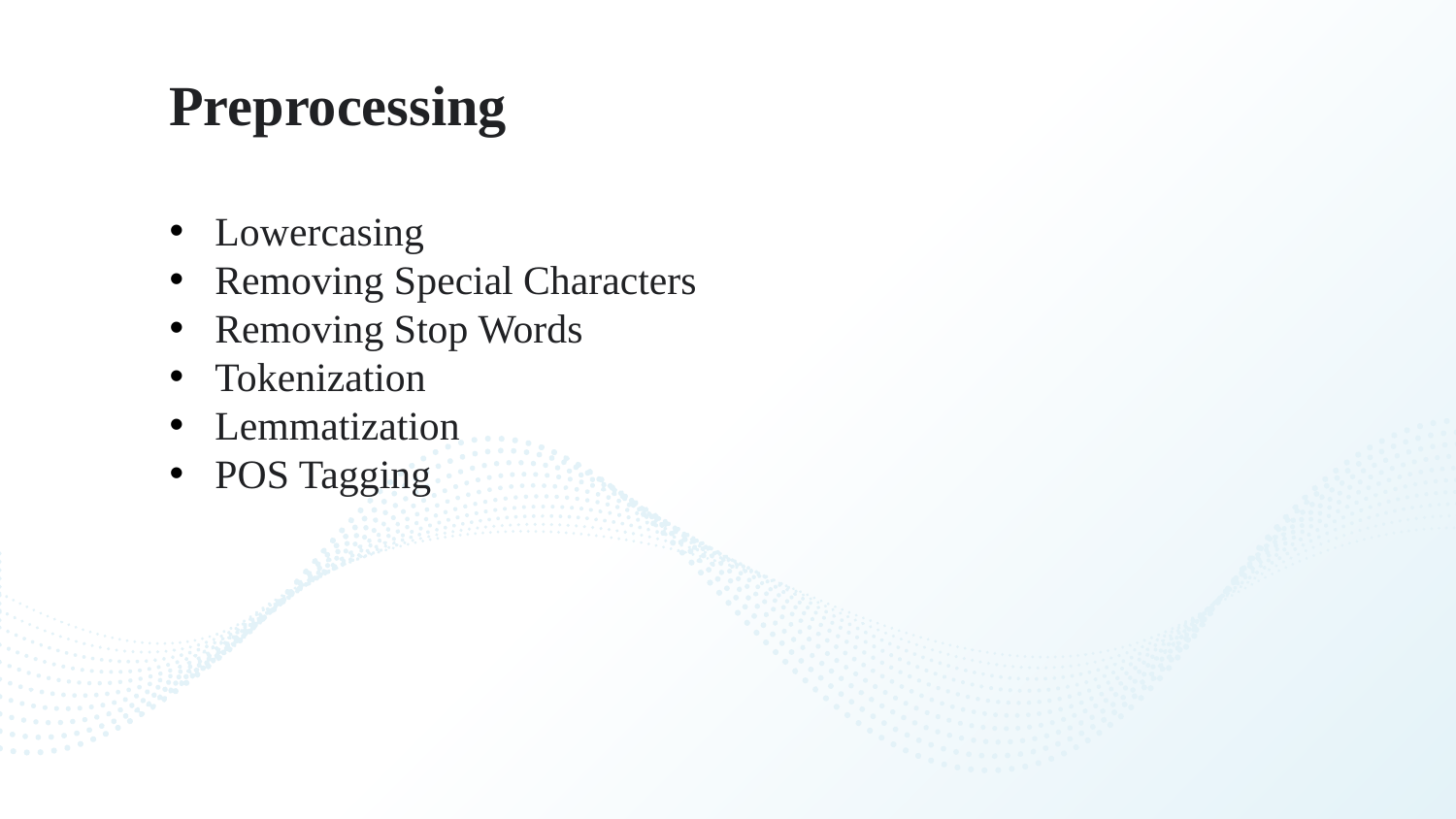

Preprocessing

Lowercasing
Removing Special Characters
Removing Stop Words
Tokenization
Lemmatization
POS Tagging